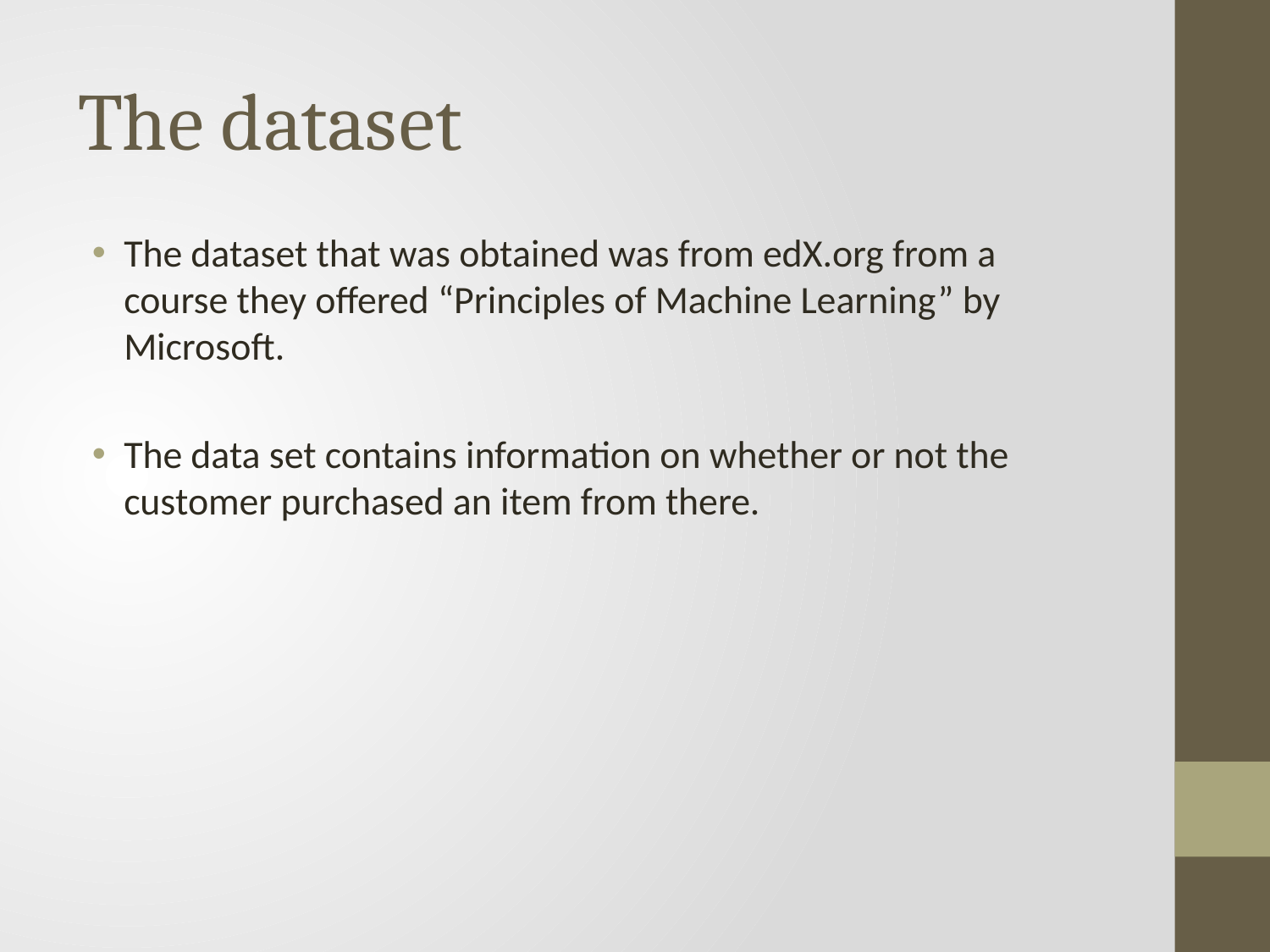

# The dataset
The dataset that was obtained was from edX.org from a course they offered “Principles of Machine Learning” by Microsoft.

The data set contains information on whether or not the customer purchased an item from there.